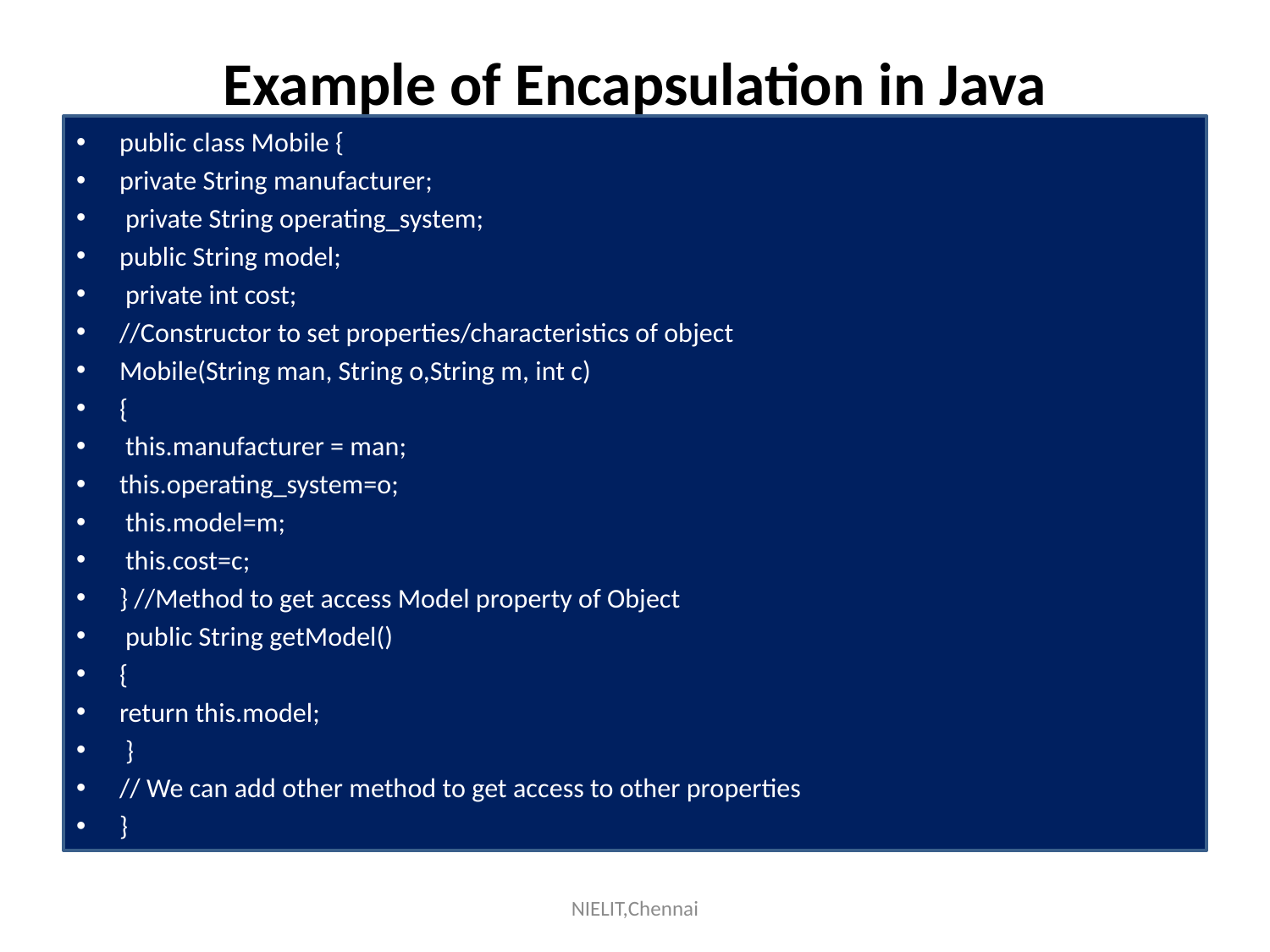

# Example of Encapsulation in Java
public class Mobile {
private String manufacturer;
 private String operating_system;
public String model;
 private int cost;
//Constructor to set properties/characteristics of object
Mobile(String man, String o,String m, int c)
{
 this.manufacturer = man;
this.operating_system=o;
 this.model=m;
 this.cost=c;
} //Method to get access Model property of Object
 public String getModel()
{
return this.model;
 }
// We can add other method to get access to other properties
}
NIELIT,Chennai